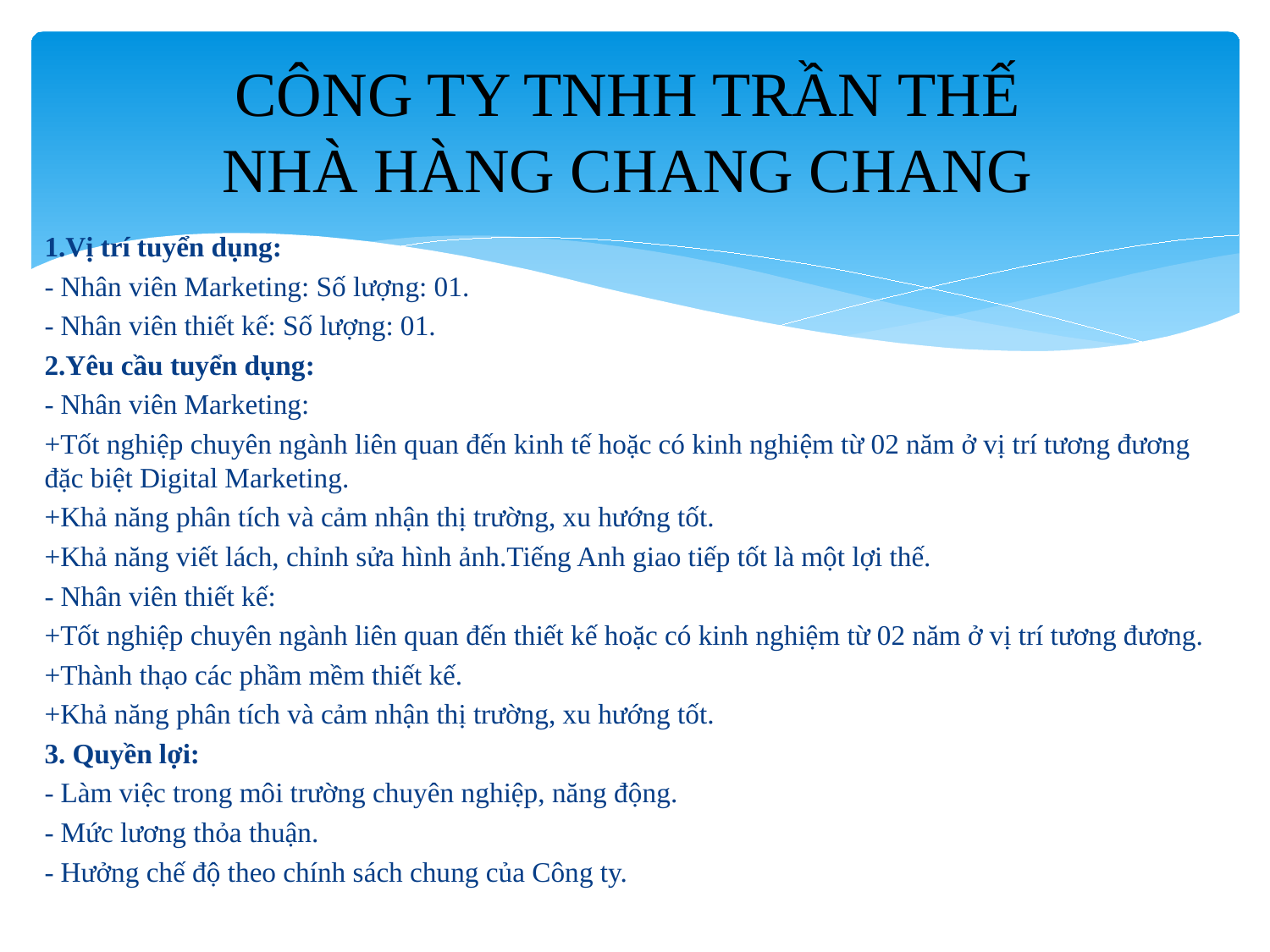

# CÔNG TY TNHH TRẦN THẾ NHÀ HÀNG CHANG CHANG
1.Vị trí tuyển dụng:
- Nhân viên Marketing: Số lượng: 01.
- Nhân viên thiết kế: Số lượng: 01.
2.Yêu cầu tuyển dụng:
- Nhân viên Marketing:
+Tốt nghiệp chuyên ngành liên quan đến kinh tế hoặc có kinh nghiệm từ 02 năm ở vị trí tương đương đặc biệt Digital Marketing.
+Khả năng phân tích và cảm nhận thị trường, xu hướng tốt.
+Khả năng viết lách, chỉnh sửa hình ảnh.Tiếng Anh giao tiếp tốt là một lợi thế.
- Nhân viên thiết kế:
+Tốt nghiệp chuyên ngành liên quan đến thiết kế hoặc có kinh nghiệm từ 02 năm ở vị trí tương đương.
+Thành thạo các phầm mềm thiết kế.
+Khả năng phân tích và cảm nhận thị trường, xu hướng tốt.
3. Quyền lợi:
- Làm việc trong môi trường chuyên nghiệp, năng động.
- Mức lương thỏa thuận.
- Hưởng chế độ theo chính sách chung của Công ty.